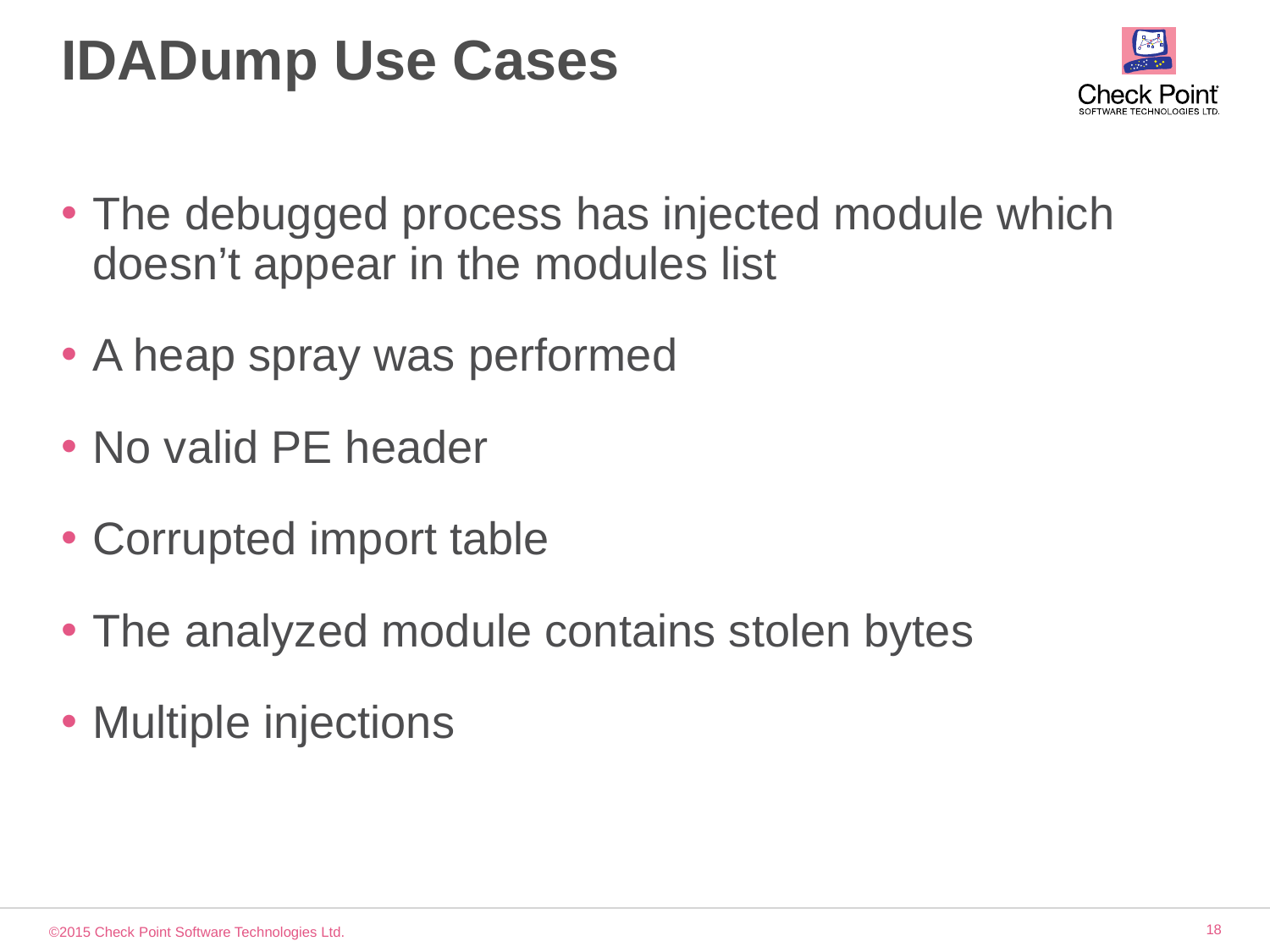

# IDADump Use Cases
The debugged process has injected module which doesn’t appear in the modules list
A heap spray was performed
No valid PE header
Corrupted import table
The analyzed module contains stolen bytes
Multiple injections